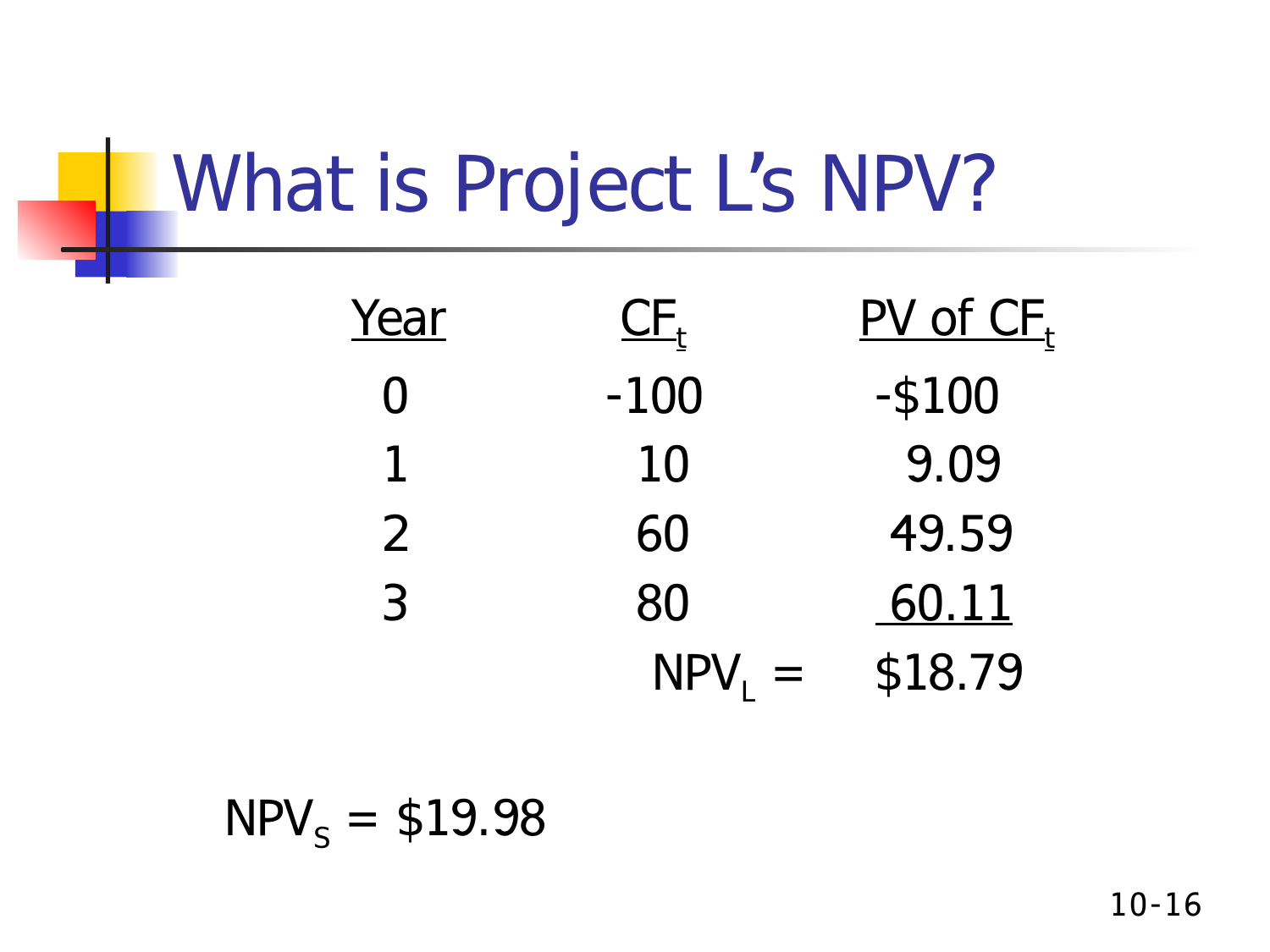

# What is Project L’s NPV?
		Year		 CFt		PV of CFt
		  0		-100		 -$100
		  1		  10		   9.09
		  2		  60		  49.59
		  3		  80		  60.11
				   NPVL =	 $18.79

	NPVS = $19.98